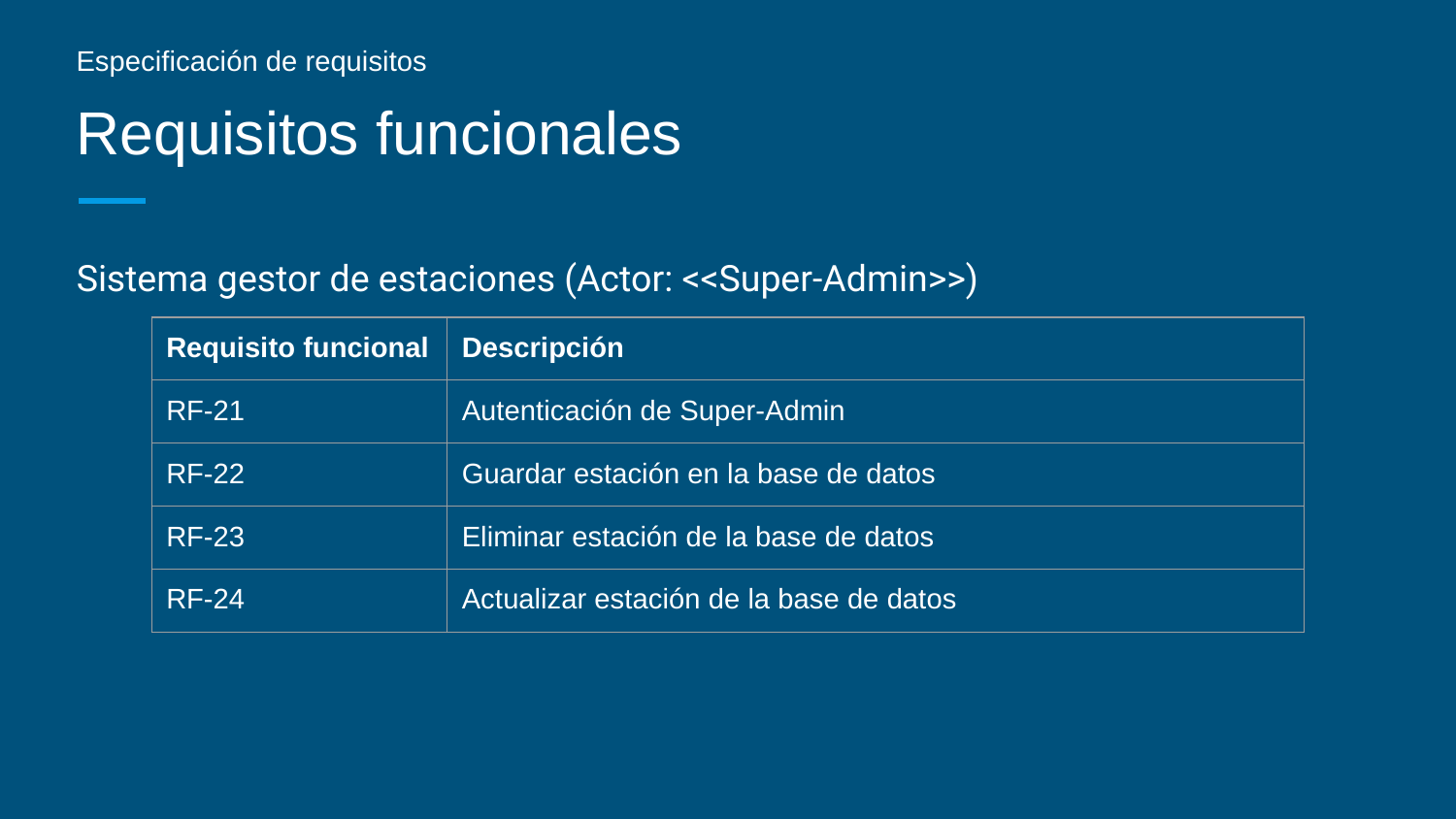

Especificación de requisitos
# Requisitos funcionales
Sistema gestor de estaciones (Actor: <<Super-Admin>>)
| Requisito funcional | Descripción |
| --- | --- |
| RF-21 | Autenticación de Super-Admin |
| RF-22 | Guardar estación en la base de datos |
| RF-23 | Eliminar estación de la base de datos |
| RF-24 | Actualizar estación de la base de datos |